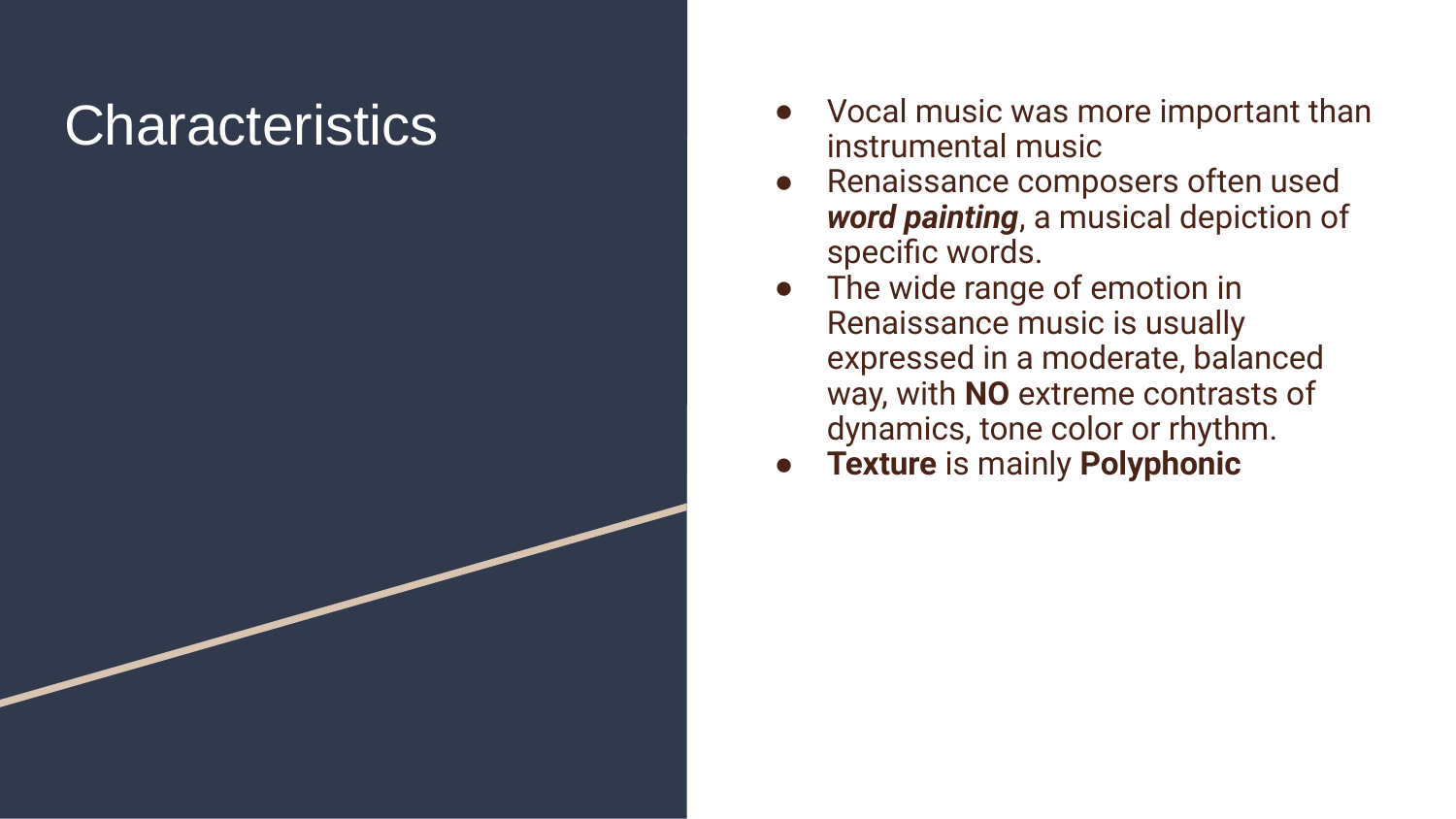

# Characteristics
Vocal music was more important than instrumental music
Renaissance composers often used word painting, a musical depiction of specific words.
The wide range of emotion in Renaissance music is usually expressed in a moderate, balanced way, with NO extreme contrasts of dynamics, tone color or rhythm.
Texture is mainly Polyphonic